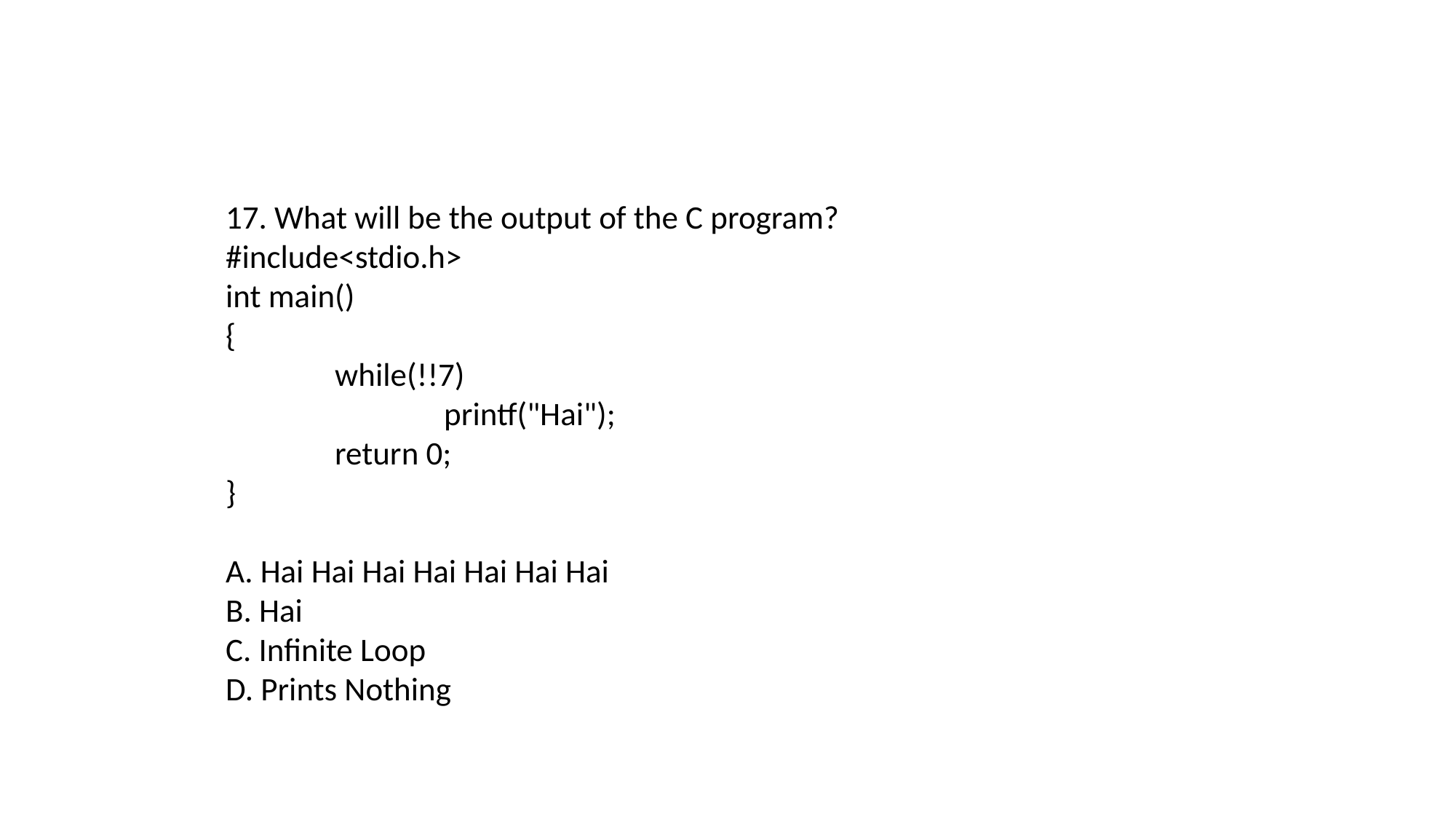

17. What will be the output of the C program?
#include<stdio.h>
int main()
{
	while(!!7)
		printf("Hai");
	return 0;
}

A. Hai Hai Hai Hai Hai Hai Hai
B. Hai
C. Infinite Loop
D. Prints Nothing